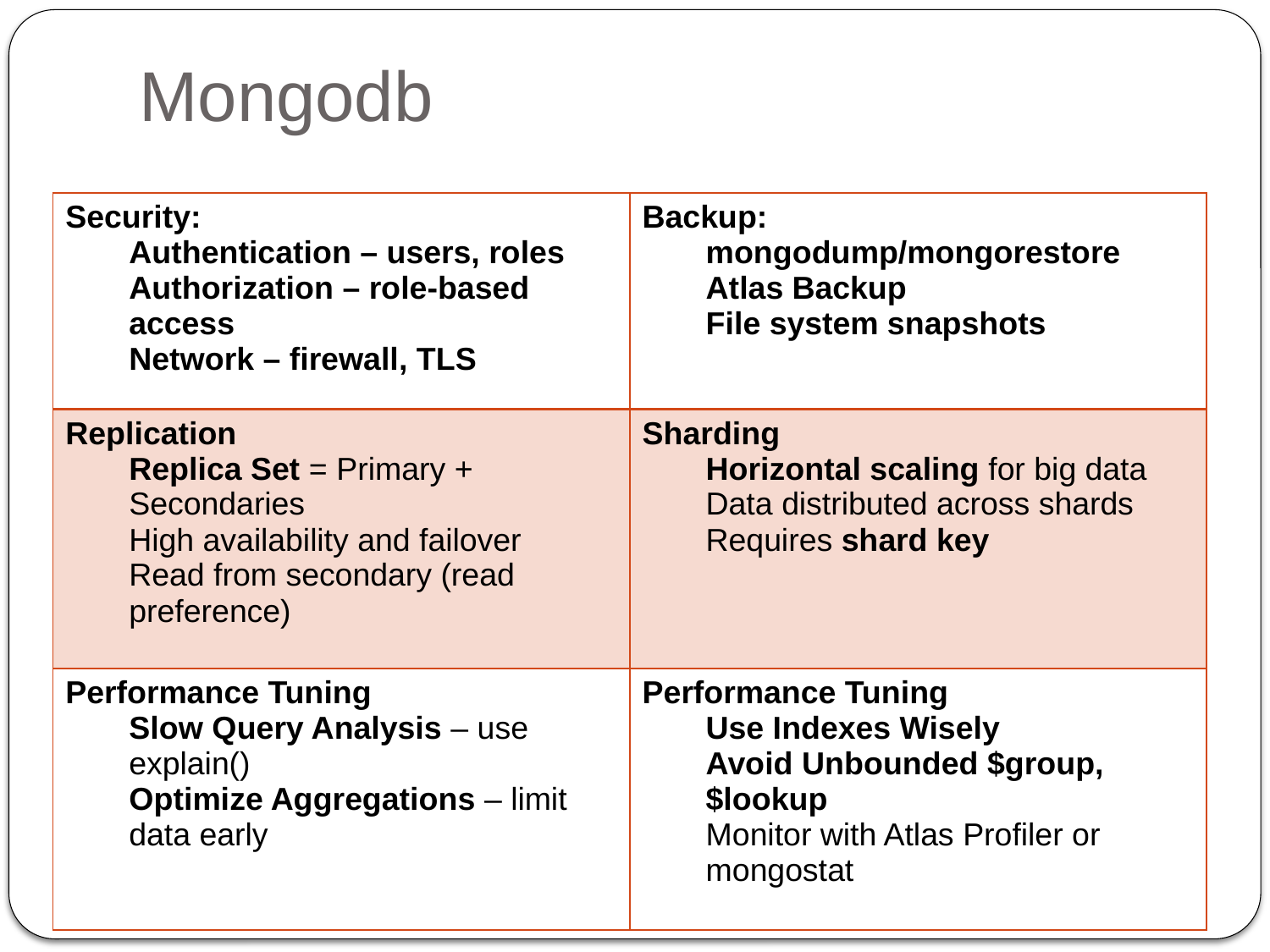

# Mongodb
| Security: Authentication – users, roles Authorization – role-based access Network – firewall, TLS | Backup: mongodump/mongorestore Atlas Backup File system snapshots |
| --- | --- |
| Replication Replica Set = Primary + Secondaries High availability and failover Read from secondary (read preference) | Sharding Horizontal scaling for big data Data distributed across shards Requires shard key |
| Performance Tuning Slow Query Analysis – use explain() Optimize Aggregations – limit data early | Performance Tuning Use Indexes Wisely Avoid Unbounded $group, $lookup Monitor with Atlas Profiler or mongostat |